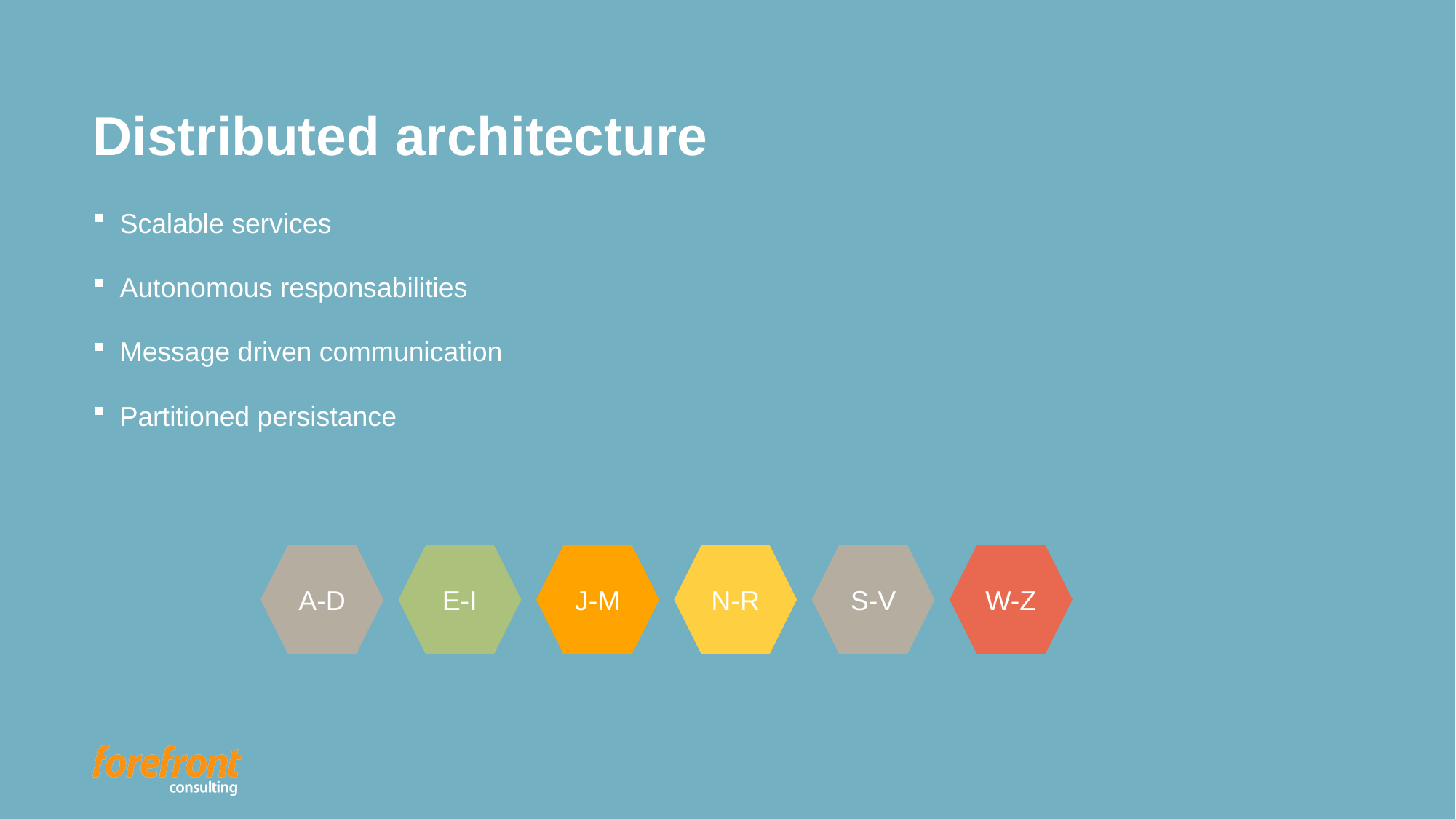

# Distributed architecture
Scalable services
Autonomous responsabilities
Message driven communication
Partitioned persistance
A-D
E-I
J-M
N-R
S-V
W-Z